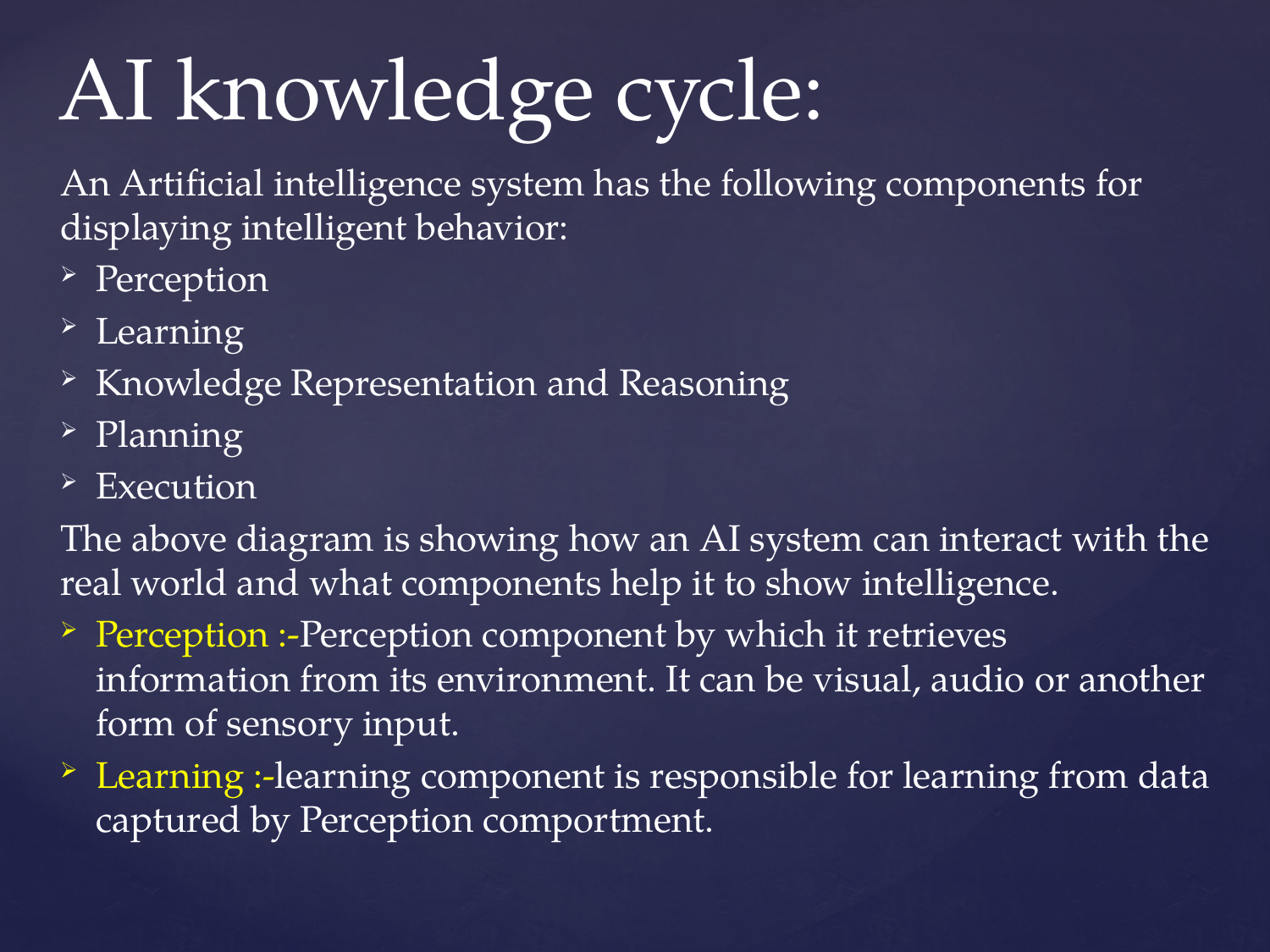

# AI knowledge cycle:
An Artificial intelligence system has the following components for displaying intelligent behavior:
Perception
Learning
Knowledge Representation and Reasoning
Planning
Execution
The above diagram is showing how an AI system can interact with the real world and what components help it to show intelligence.
Perception :-Perception component by which it retrieves information from its environment. It can be visual, audio or another form of sensory input.
Learning :-learning component is responsible for learning from data captured by Perception comportment.